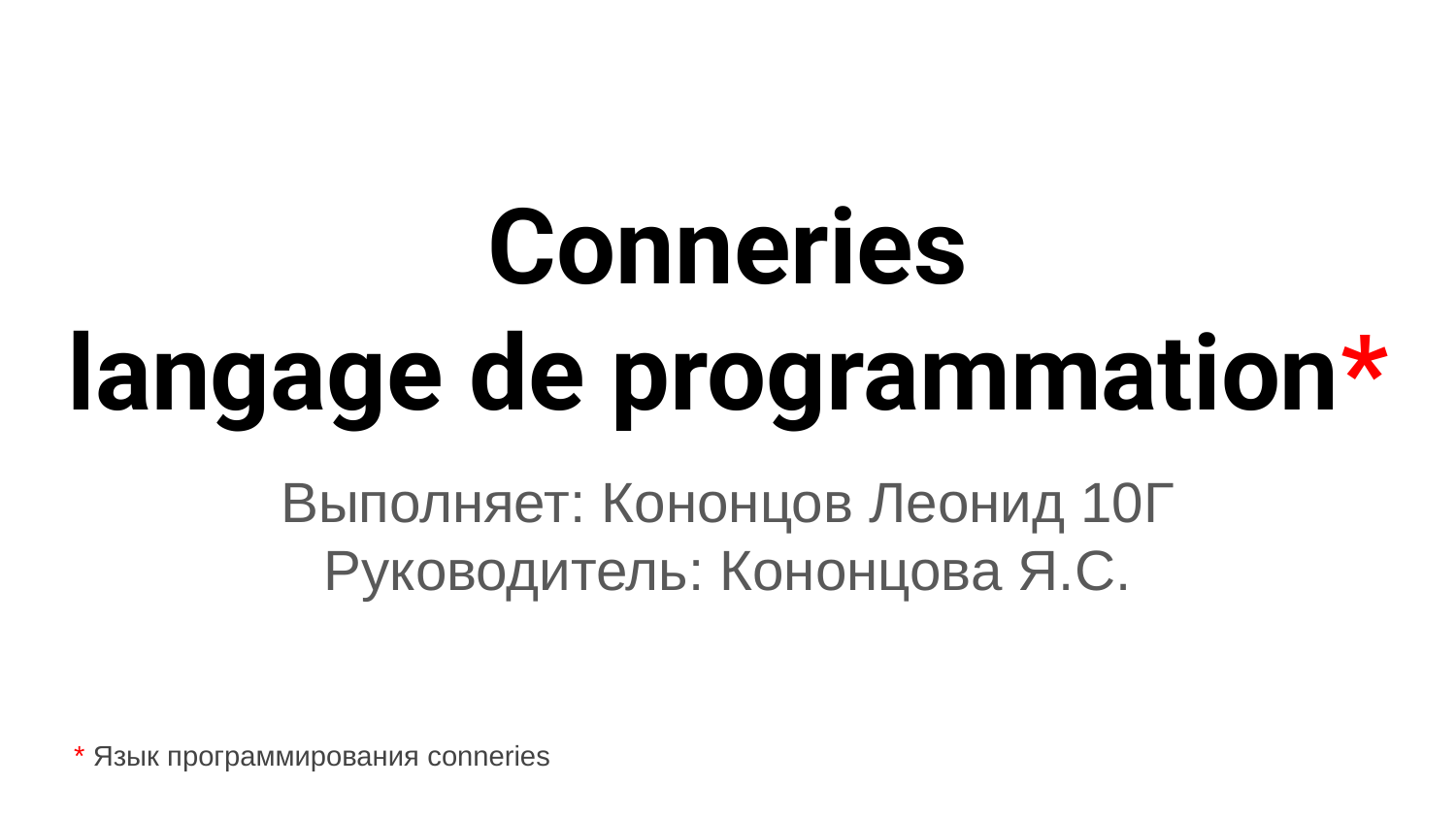

# Conneries
langage de programmation*
Выполняет: Кононцов Леонид 10Г
Руководитель: Кононцова Я.С.
* Язык программирования conneries